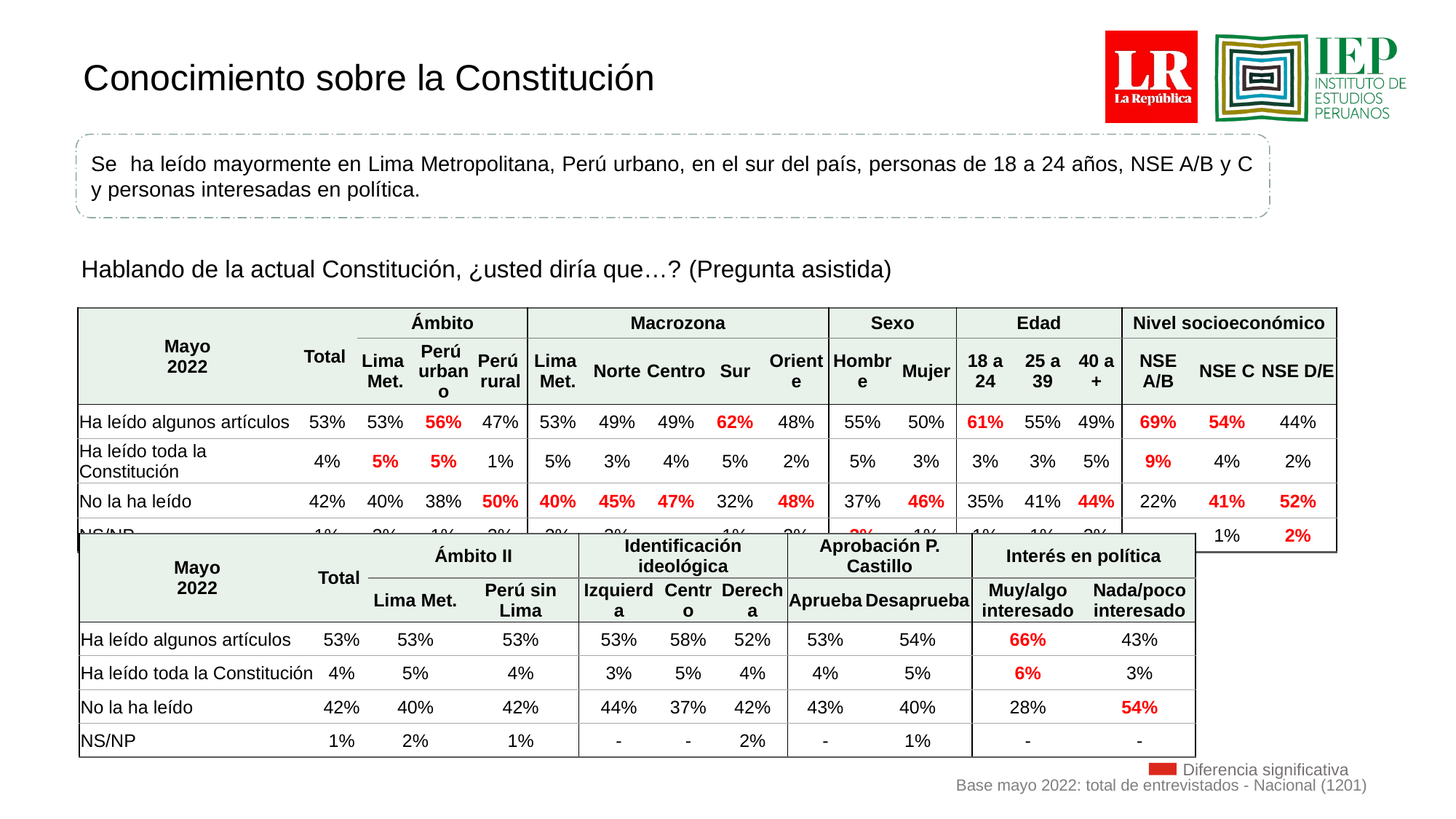

Conocimiento sobre la Constitución
Se  ha leído mayormente en Lima Metropolitana, Perú urbano, en el sur del país, personas de 18 a 24 años, NSE A/B y C y personas interesadas en política.
Hablando de la actual Constitución, ¿usted diría que…? (Pregunta asistida)
| Mayo 2022 | Total | Ámbito |  |  | Macrozona |  |  |  |  | Sexo |  | Edad |  |  | Nivel socioeconómico |  |  |
| --- | --- | --- | --- | --- | --- | --- | --- | --- | --- | --- | --- | --- | --- | --- | --- | --- | --- |
|  |  | Lima Met. | Perú urbano | Perú rural | Lima Met. | Norte | Centro | Sur | Oriente | Hombre | Mujer | 18 a 24 | 25 a 39 | 40 a + | NSE A/B | NSE C | NSE D/E |
| Ha leído algunos artículos | 53% | 53% | 56% | 47% | 53% | 49% | 49% | 62% | 48% | 55% | 50% | 61% | 55% | 49% | 69% | 54% | 44% |
| Ha leído toda la Constitución | 4% | 5% | 5% | 1% | 5% | 3% | 4% | 5% | 2% | 5% | 3% | 3% | 3% | 5% | 9% | 4% | 2% |
| No la ha leído | 42% | 40% | 38% | 50% | 40% | 45% | 47% | 32% | 48% | 37% | 46% | 35% | 41% | 44% | 22% | 41% | 52% |
| NS/NP | 1% | 2% | 1% | 2% | 2% | 3% | - | 1% | 2% | 3% | 1% | 1% | 1% | 2% | - | 1% | 2% |
| Mayo 2022 | Total | Ámbito II |  | Identificación ideológica |  |  | Aprobación P. Castillo |  | Interés en política |  |
| --- | --- | --- | --- | --- | --- | --- | --- | --- | --- | --- |
|  |  | Lima Met. | Perú sin Lima | Izquierda | Centro | Derecha | Aprueba | Desaprueba | Muy/algo interesado | Nada/poco interesado |
| Ha leído algunos artículos | 53% | 53% | 53% | 53% | 58% | 52% | 53% | 54% | 66% | 43% |
| Ha leído toda la Constitución | 4% | 5% | 4% | 3% | 5% | 4% | 4% | 5% | 6% | 3% |
| No la ha leído | 42% | 40% | 42% | 44% | 37% | 42% | 43% | 40% | 28% | 54% |
| NS/NP | 1% | 2% | 1% | - | - | 2% | - | 1% | - | - |
 Diferencia significativa